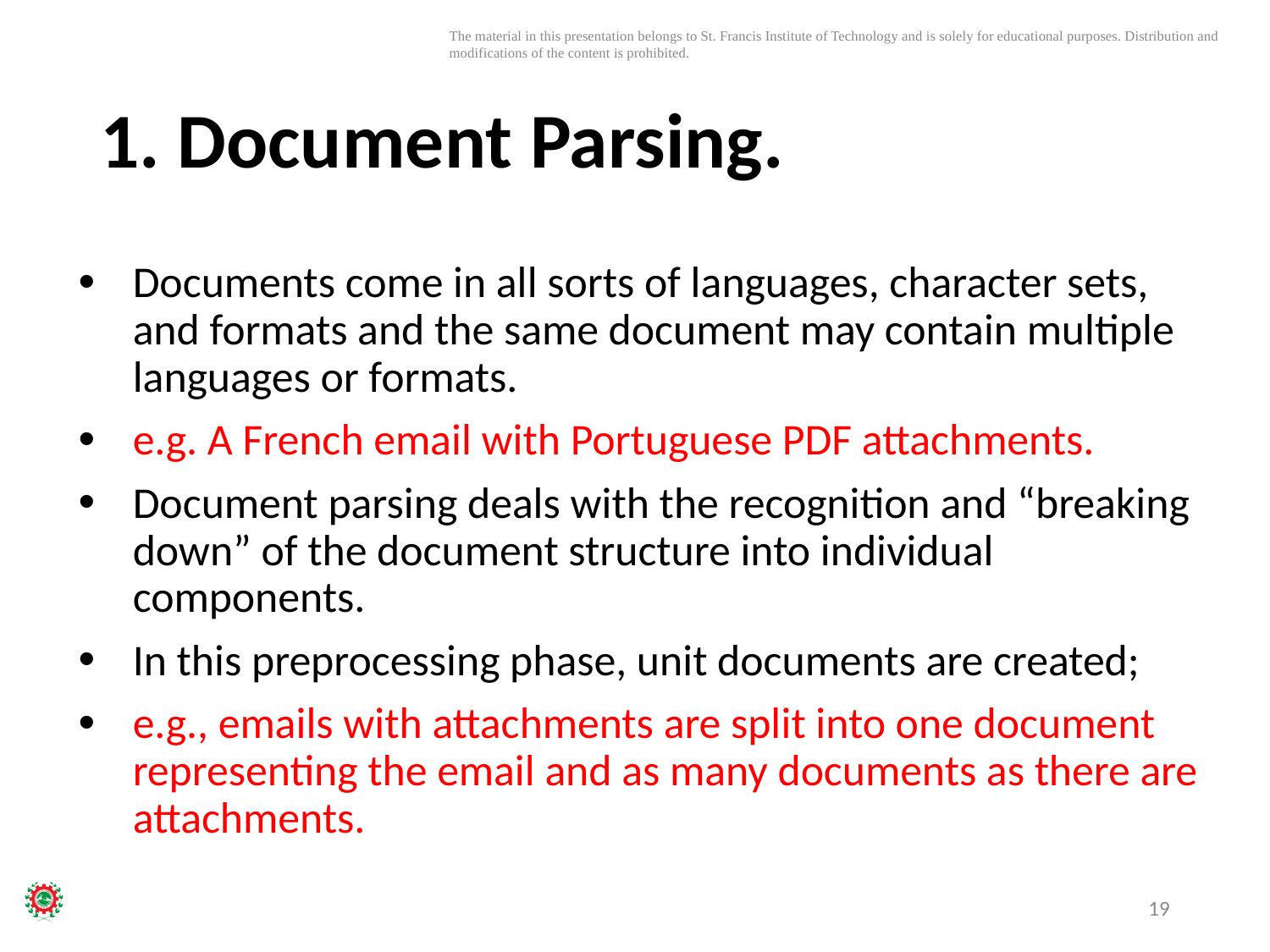

# 1. Document Parsing.
Documents come in all sorts of languages, character sets, and formats and the same document may contain multiple languages or formats.
e.g. A French email with Portuguese PDF attachments.
Document parsing deals with the recognition and “breaking down” of the document structure into individual components.
In this preprocessing phase, unit documents are created;
e.g., emails with attachments are split into one document representing the email and as many documents as there are attachments.
19